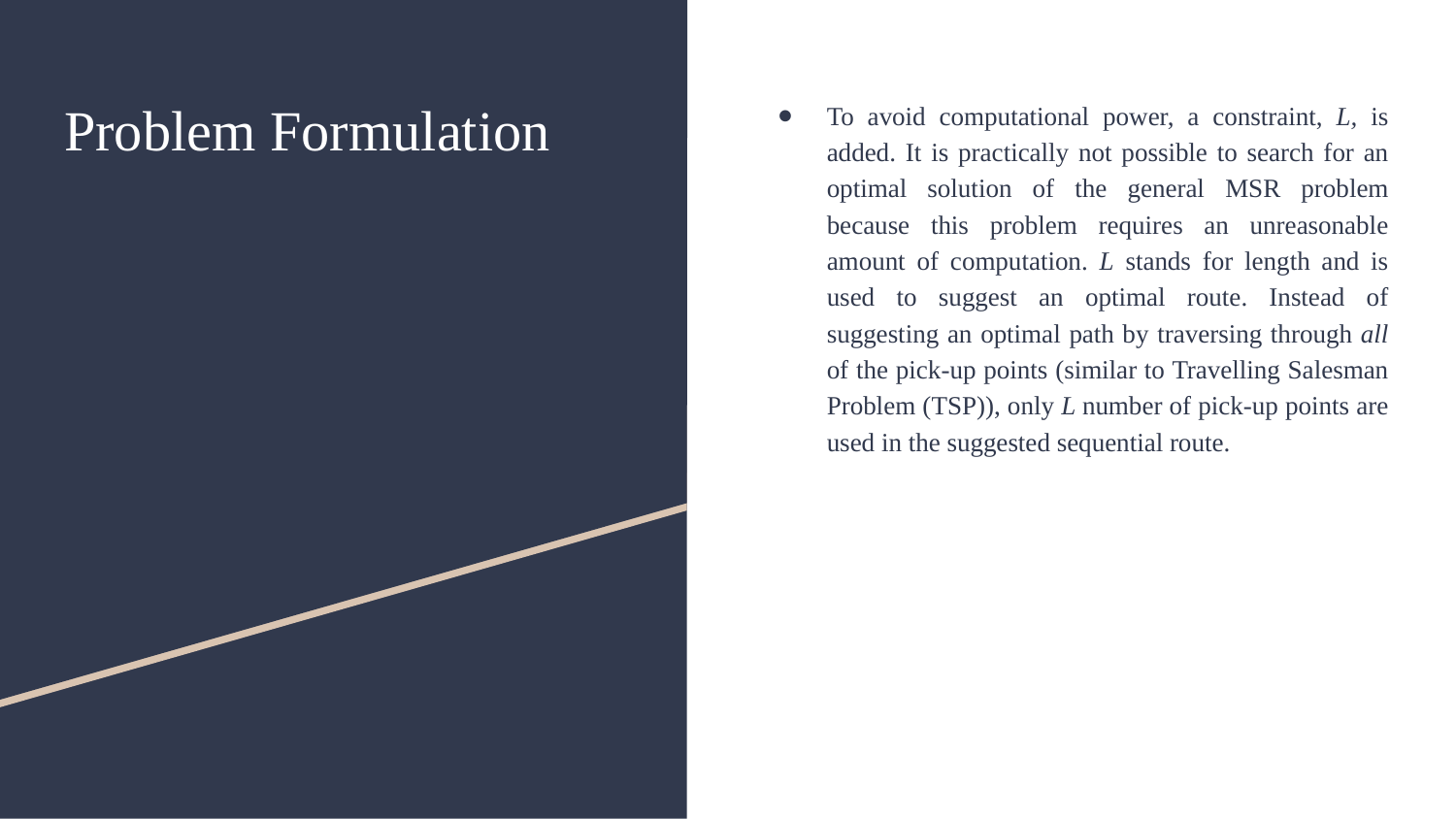

# Problem Formulation
To avoid computational power, a constraint, L, is added. It is practically not possible to search for an optimal solution of the general MSR problem because this problem requires an unreasonable amount of computation. L stands for length and is used to suggest an optimal route. Instead of suggesting an optimal path by traversing through all of the pick-up points (similar to Travelling Salesman Problem (TSP)), only L number of pick-up points are used in the suggested sequential route.